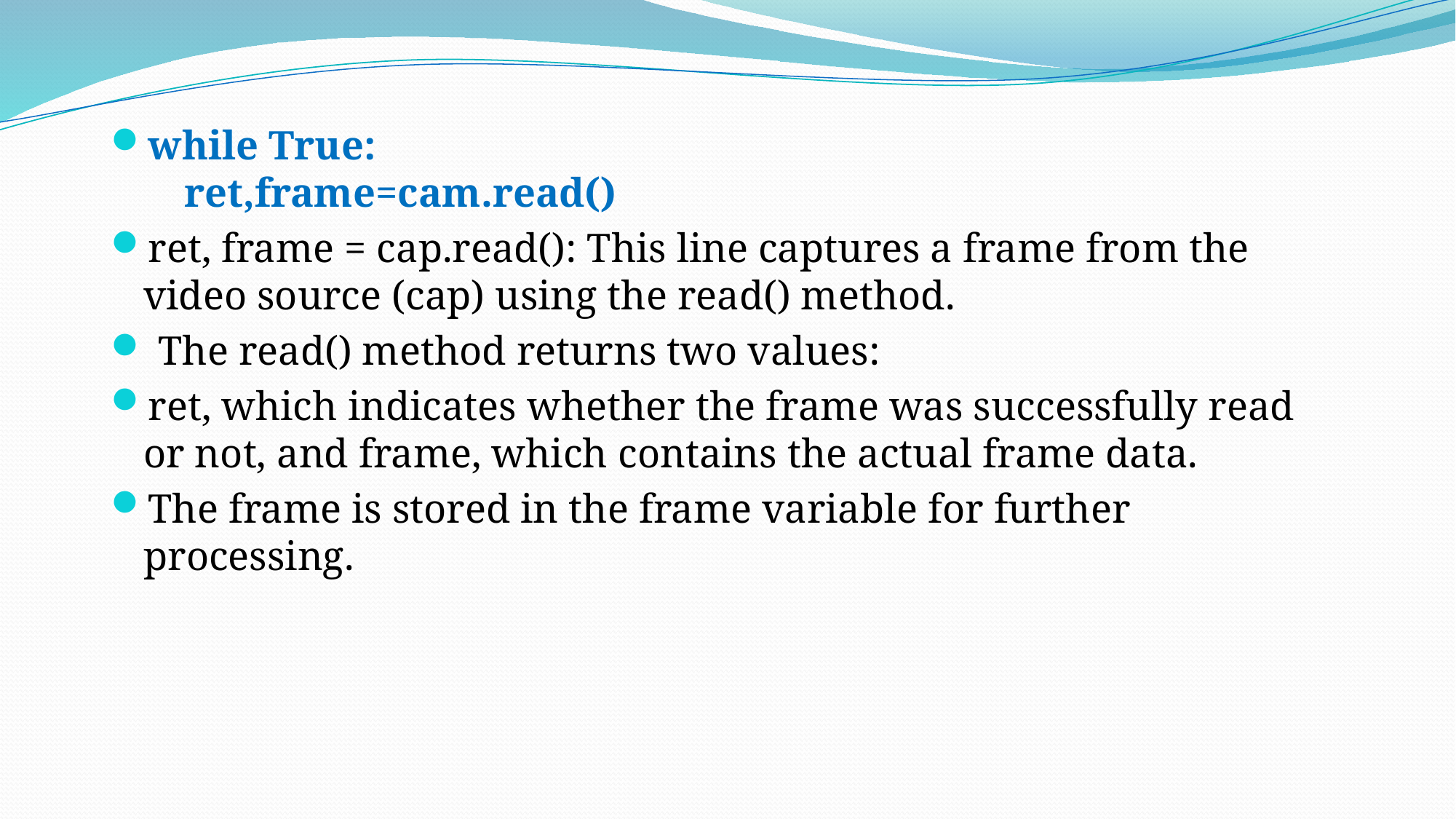

#
while True:
    ret,frame=cam.read()
ret, frame = cap.read(): This line captures a frame from the video source (cap) using the read() method.
 The read() method returns two values:
ret, which indicates whether the frame was successfully read or not, and frame, which contains the actual frame data.
The frame is stored in the frame variable for further processing.

13